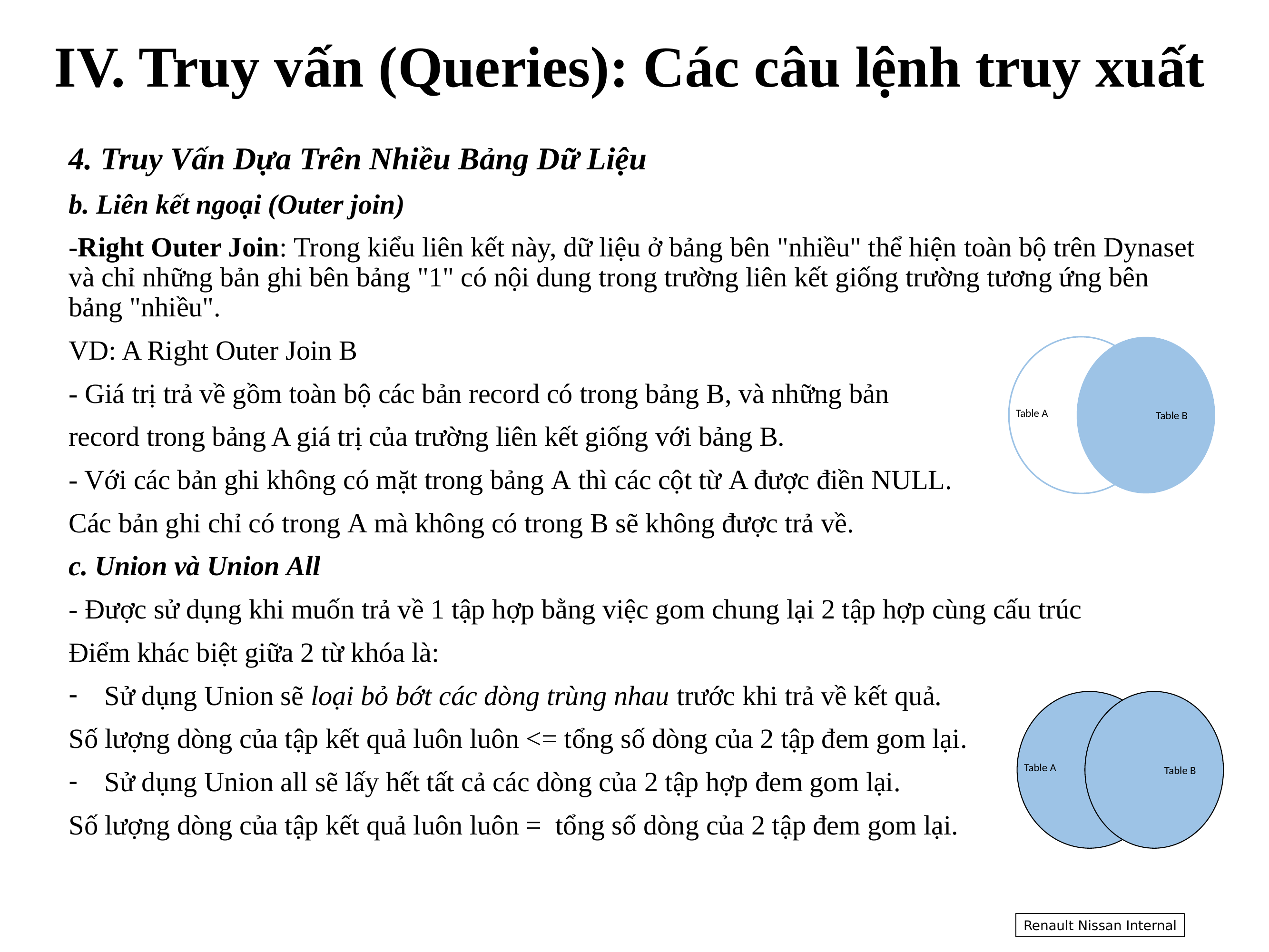

IV. Truy vấn (Queries): Các câu lệnh truy xuất
4. Truy Vấn Dựa Trên Nhiều Bảng Dữ Liệu
b. Liên kết ngoại (Outer join)
-Right Outer Join: Trong kiểu liên kết này, dữ liệu ở bảng bên "nhiều" thể hiện toàn bộ trên Dynaset và chỉ những bản ghi bên bảng "1" có nội dung trong trường liên kết giống trường tương ứng bên bảng "nhiều".
VD: A Right Outer Join B
- Giá trị trả về gồm toàn bộ các bản record có trong bảng B, và những bản
record trong bảng A giá trị của trường liên kết giống với bảng B.
- Với các bản ghi không có mặt trong bảng A thì các cột từ A được điền NULL.
Các bản ghi chỉ có trong A mà không có trong B sẽ không được trả về.
c. Union và Union All
- Được sử dụng khi muốn trả về 1 tập hợp bằng việc gom chung lại 2 tập hợp cùng cấu trúc
Điểm khác biệt giữa 2 từ khóa là:
Sử dụng Union sẽ loại bỏ bớt các dòng trùng nhau trước khi trả về kết quả.
Số lượng dòng của tập kết quả luôn luôn <= tổng số dòng của 2 tập đem gom lại.
Sử dụng Union all sẽ lấy hết tất cả các dòng của 2 tập hợp đem gom lại.
Số lượng dòng của tập kết quả luôn luôn =  tổng số dòng của 2 tập đem gom lại.

Table B
Table A

Table B
Table A